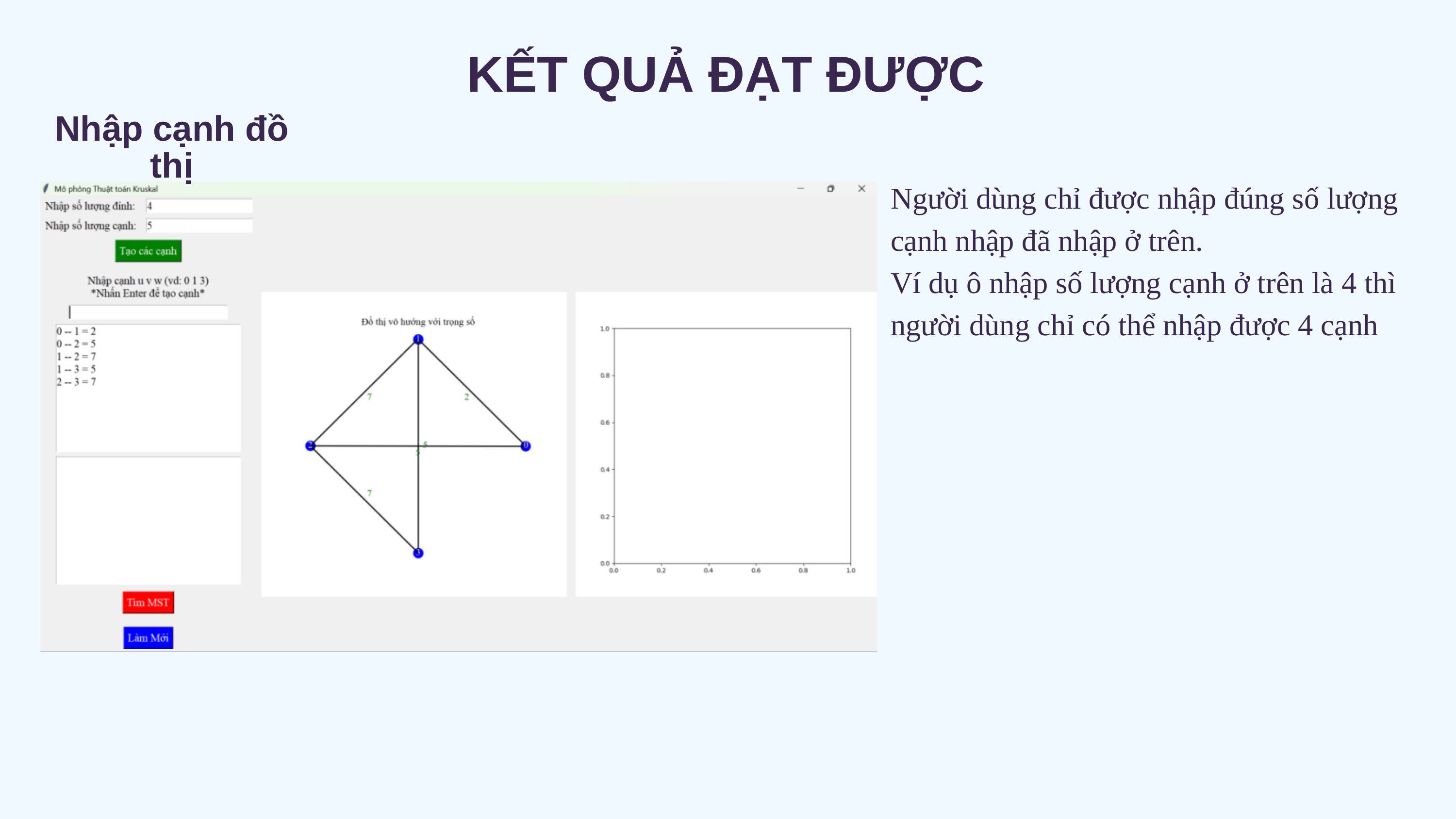

KẾT QUẢ ĐẠT ĐƯỢC
Nhập cạnh đồ thị
Người dùng chỉ được nhập đúng số lượng cạnh nhập đã nhập ở trên.
Ví dụ ô nhập số lượng cạnh ở trên là 4 thì người dùng chỉ có thể nhập được 4 cạnh